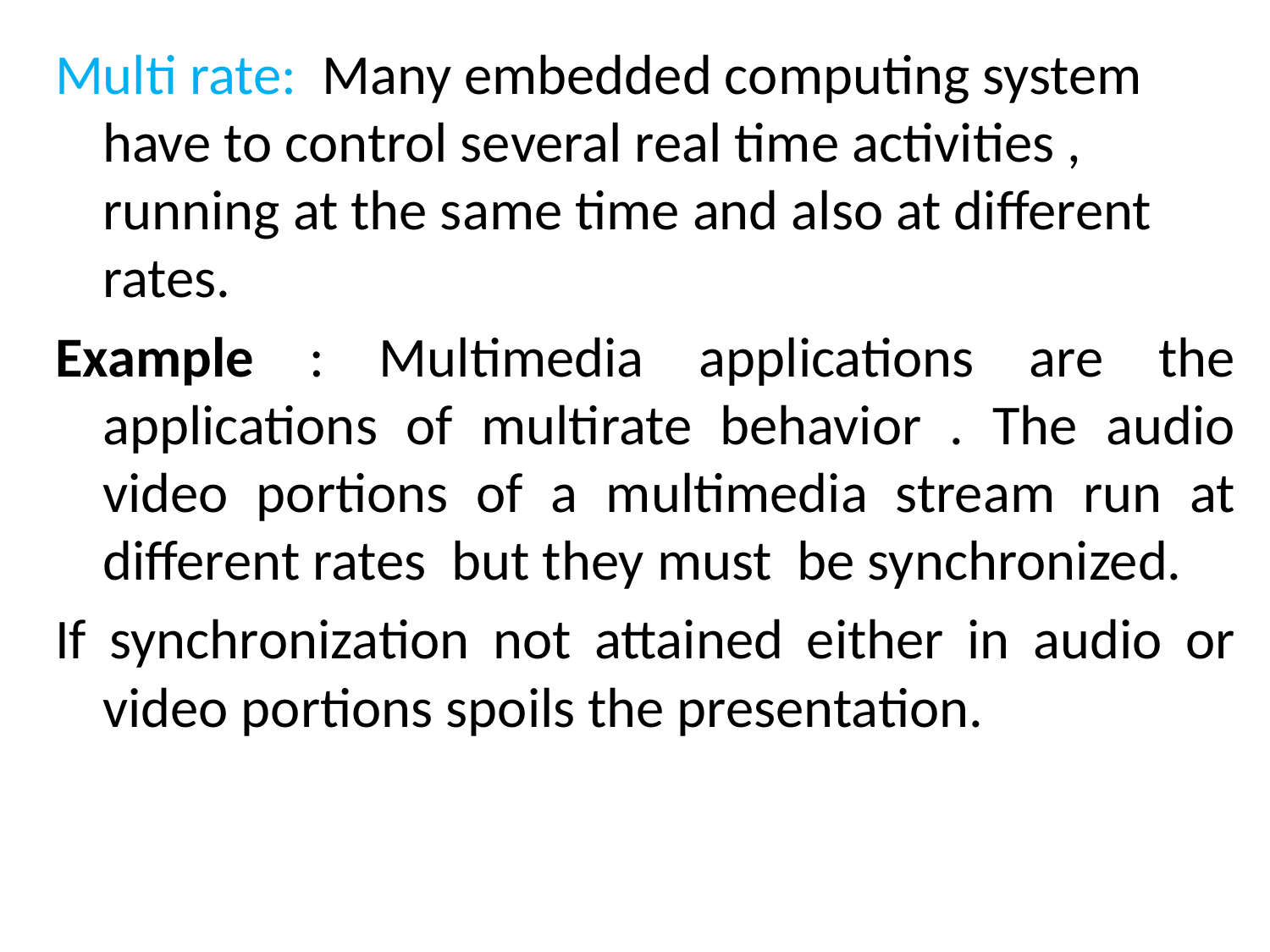

Multi rate:  Many embedded computing system  have to control several real time activities , running at the same time and also at different rates.
Example : Multimedia applications are the applications of multirate behavior . The audio video portions of a multimedia stream run at different rates  but they must  be synchronized.
If synchronization not attained either in audio or video portions spoils the presentation.